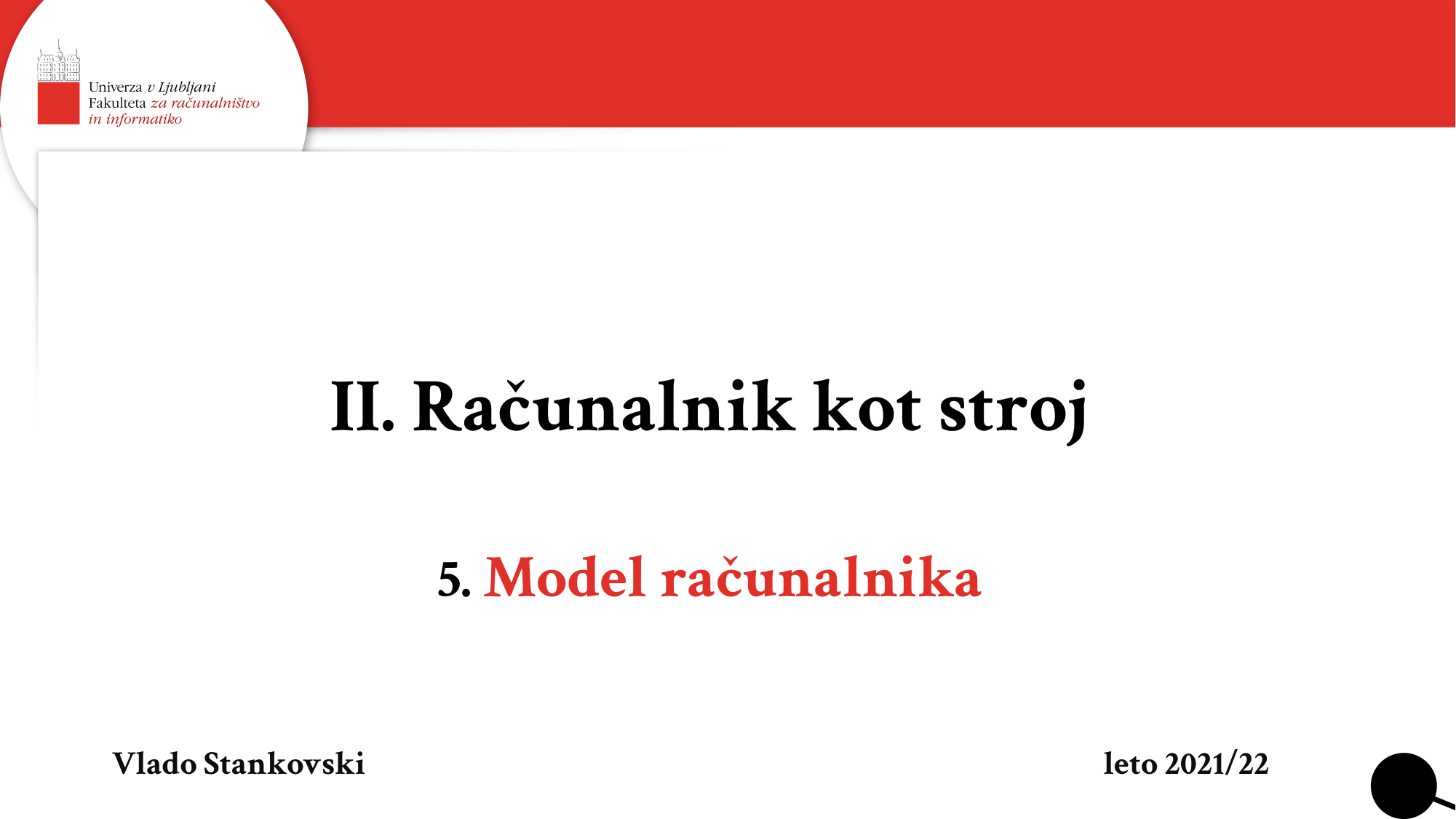

II. Računalnik kot stroj

5. Model računalnika
Vlado Stankovski
leto 2021/22